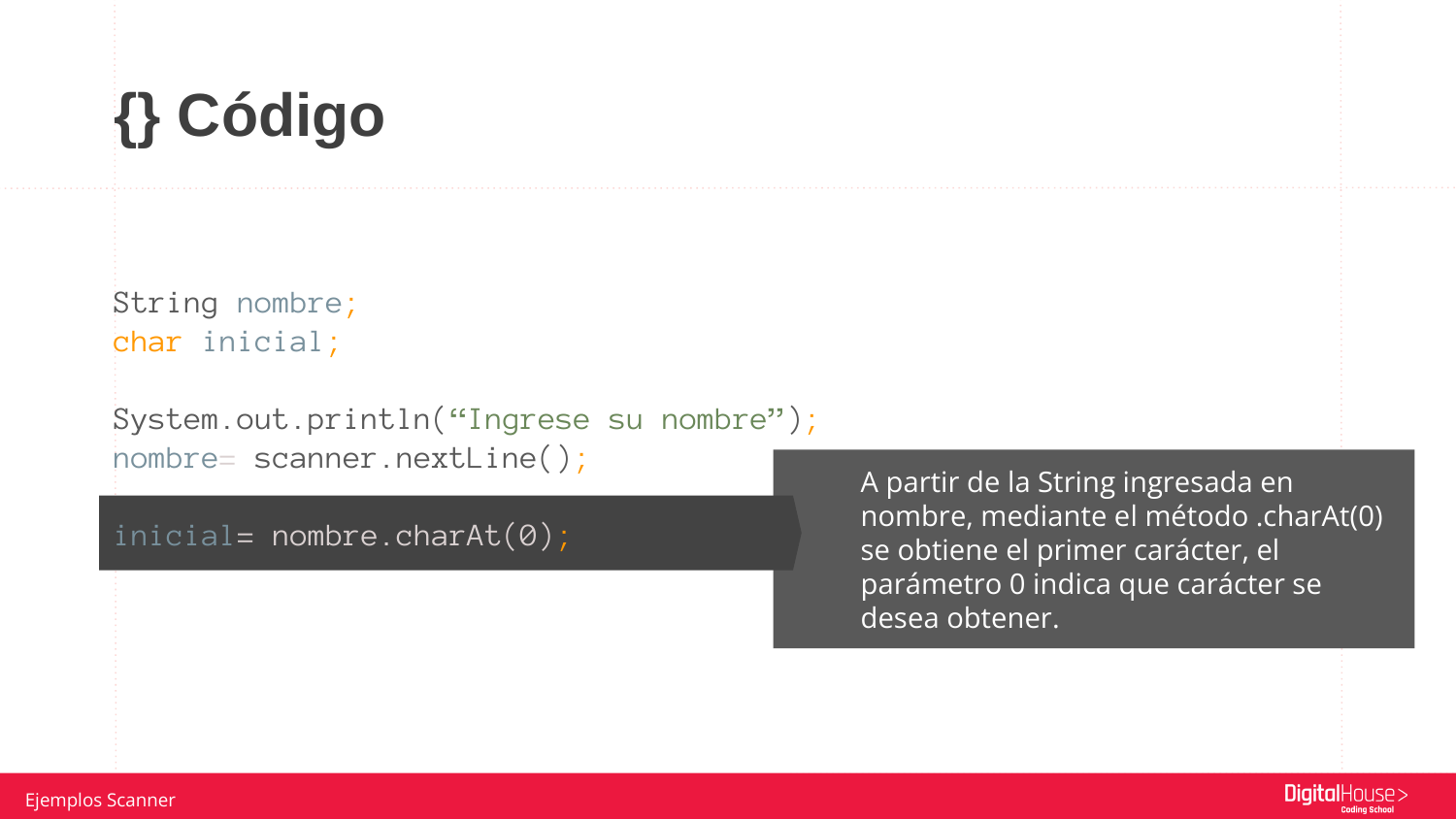

# {} Código
String nombre;
char inicial;

System.out.println(“Ingrese su nombre”);
nombre= scanner.nextLine();

inicial= nombre.charAt(0);
A partir de la String ingresada en nombre, mediante el método .charAt(0) se obtiene el primer carácter, el parámetro 0 indica que carácter se desea obtener.